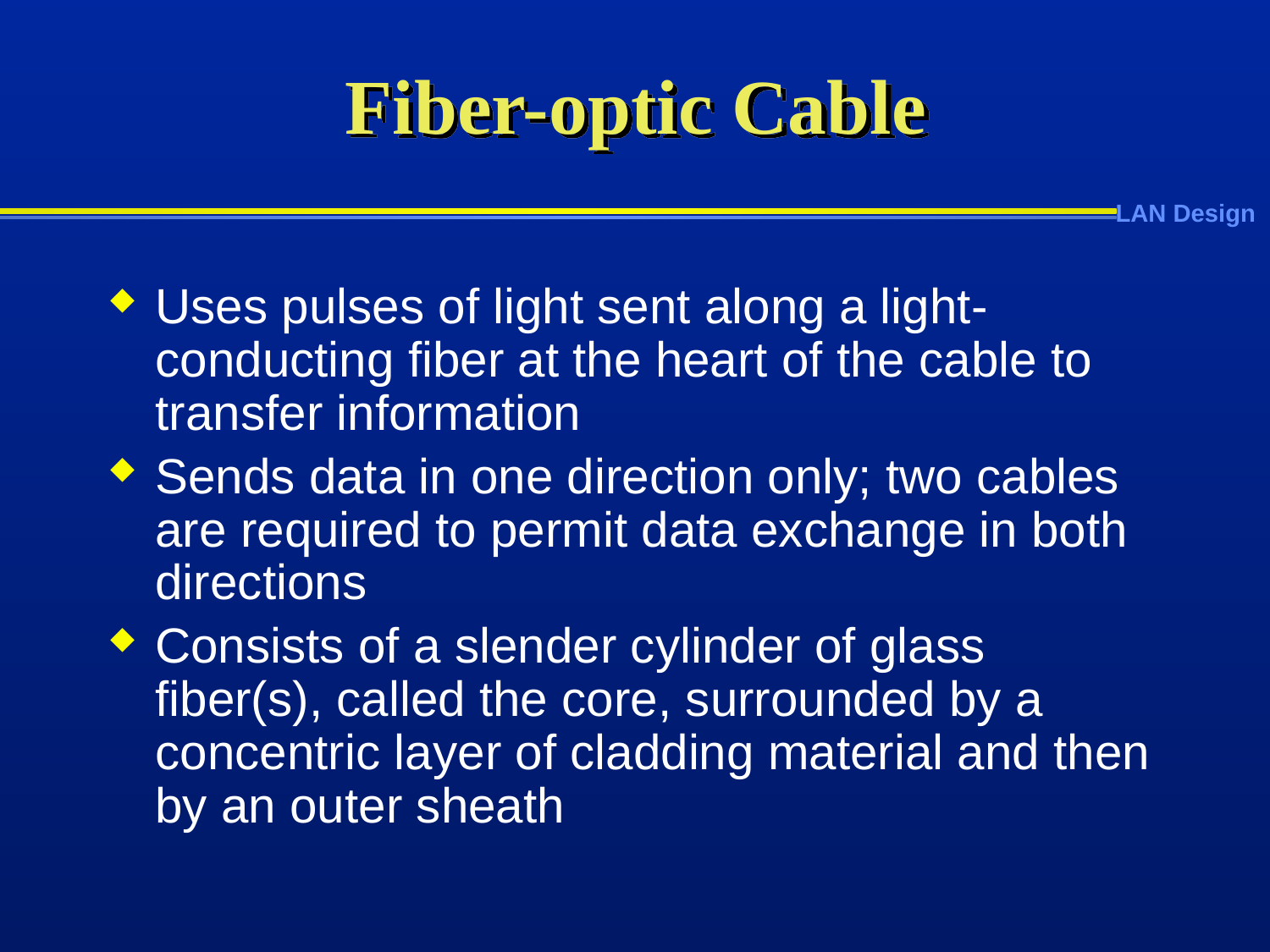

# Fiber-optic Cable
Uses pulses of light sent along a light-conducting fiber at the heart of the cable to transfer information
Sends data in one direction only; two cables are required to permit data exchange in both directions
Consists of a slender cylinder of glass fiber(s), called the core, surrounded by a concentric layer of cladding material and then by an outer sheath